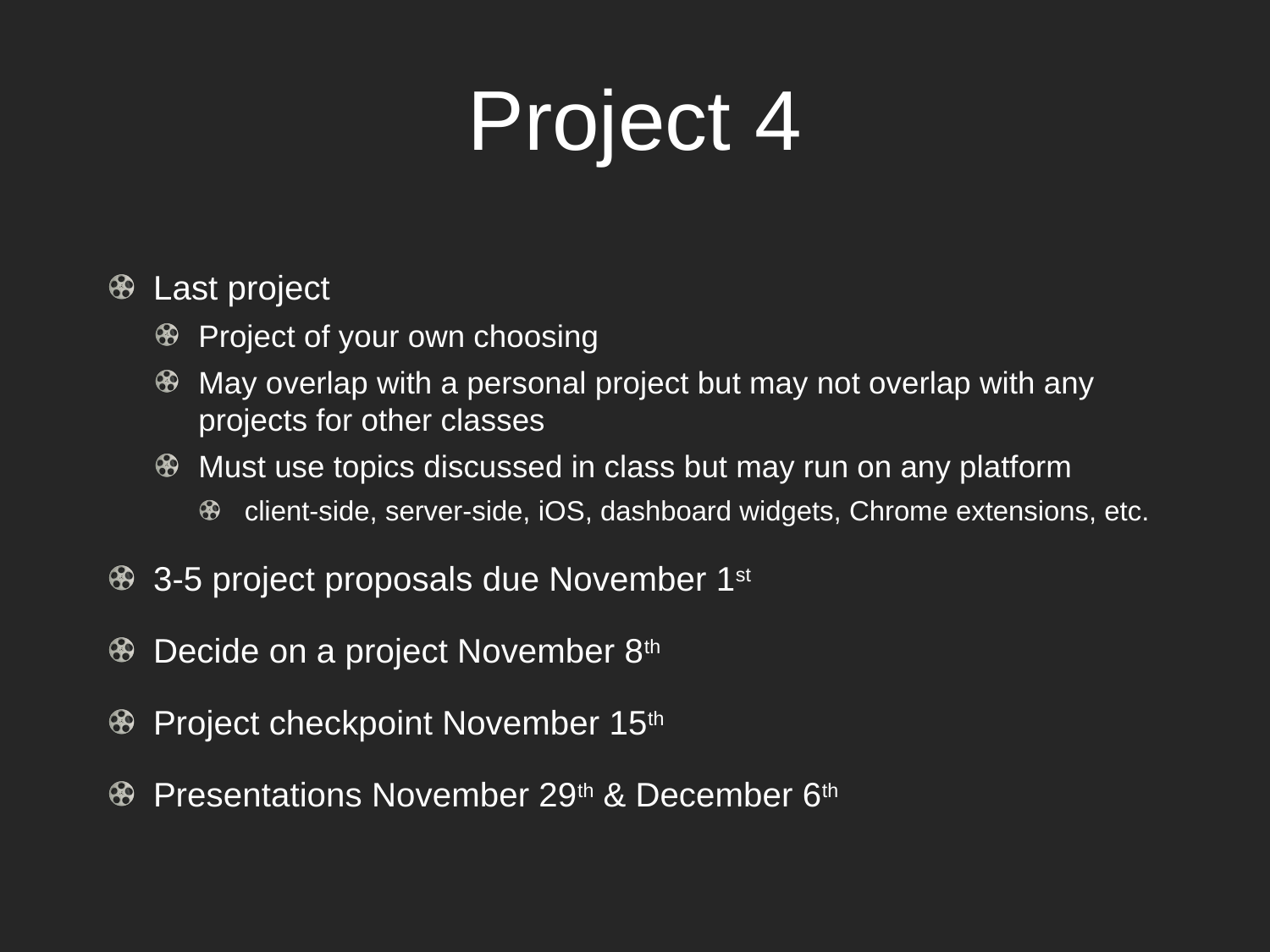

# Project 4
Last project
Project of your own choosing
May overlap with a personal project but may not overlap with any projects for other classes
Must use topics discussed in class but may run on any platform
client-side, server-side, iOS, dashboard widgets, Chrome extensions, etc.
3-5 project proposals due November 1st
Decide on a project November 8th
Project checkpoint November 15th
Presentations November 29th & December 6th